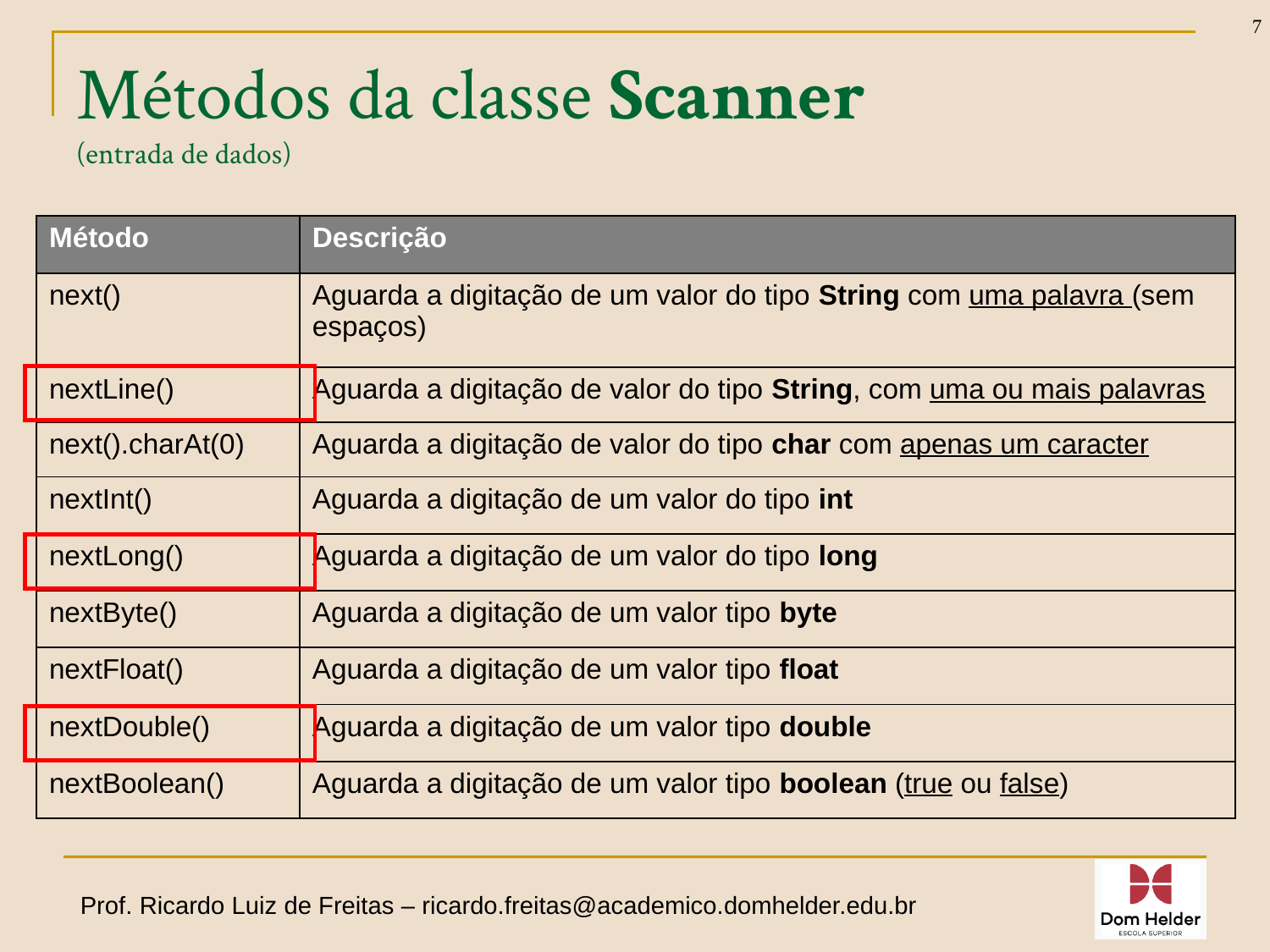

7
# Métodos da classe Scanner (entrada de dados)
| Método | Descrição |
| --- | --- |
| next() | Aguarda a digitação de um valor do tipo String com uma palavra (sem espaços) |
| nextLine() | Aguarda a digitação de valor do tipo String, com uma ou mais palavras |
| next().charAt(0) | Aguarda a digitação de valor do tipo char com apenas um caracter |
| nextInt() | Aguarda a digitação de um valor do tipo int |
| nextLong() | Aguarda a digitação de um valor do tipo long |
| nextByte() | Aguarda a digitação de um valor tipo byte |
| nextFloat() | Aguarda a digitação de um valor tipo float |
| nextDouble() | Aguarda a digitação de um valor tipo double |
| nextBoolean() | Aguarda a digitação de um valor tipo boolean (true ou false) |